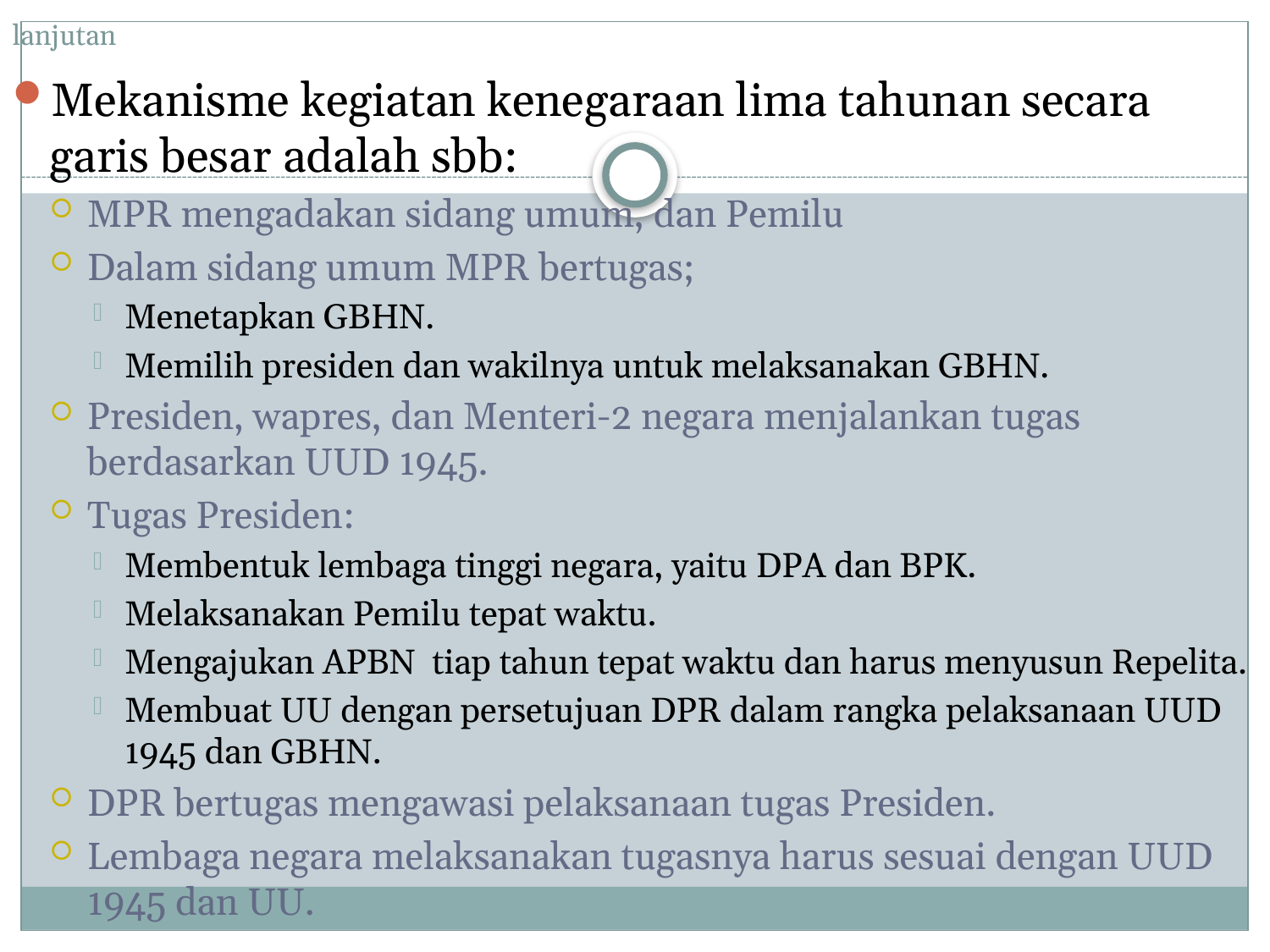

# lanjutan
Mekanisme kegiatan kenegaraan lima tahunan secara garis besar adalah sbb:
MPR mengadakan sidang umum, dan Pemilu
Dalam sidang umum MPR bertugas;
Menetapkan GBHN.
Memilih presiden dan wakilnya untuk melaksanakan GBHN.
Presiden, wapres, dan Menteri-2 negara menjalankan tugas berdasarkan UUD 1945.
Tugas Presiden:
Membentuk lembaga tinggi negara, yaitu DPA dan BPK.
Melaksanakan Pemilu tepat waktu.
Mengajukan APBN  tiap tahun tepat waktu dan harus menyusun Repelita.
Membuat UU dengan persetujuan DPR dalam rangka pelaksanaan UUD 1945 dan GBHN.
DPR bertugas mengawasi pelaksanaan tugas Presiden.
Lembaga negara melaksanakan tugasnya harus sesuai dengan UUD 1945 dan UU.